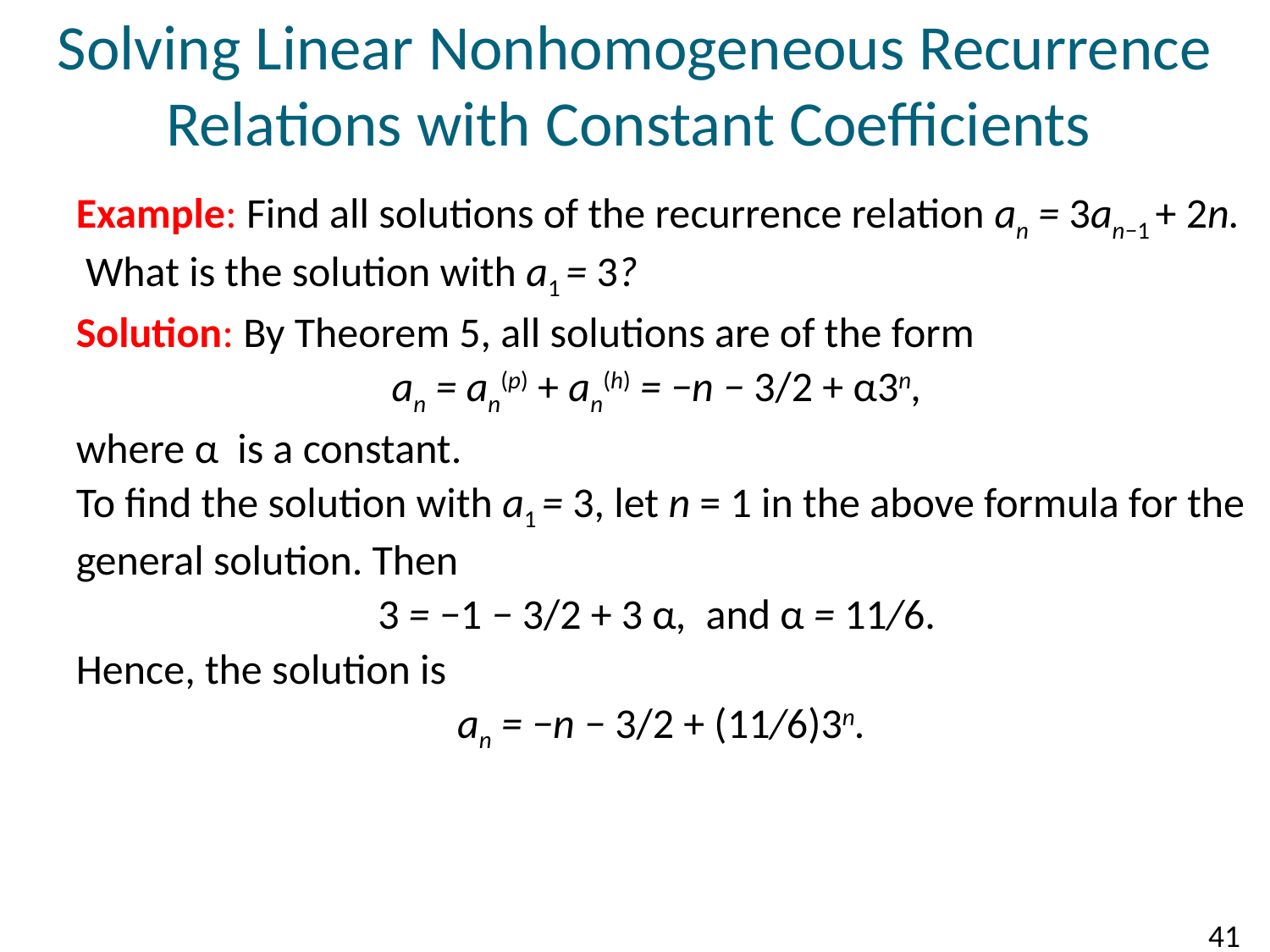

# Solving Linear Nonhomogeneous Recurrence Relations with Constant Coefficients
Example: Find all solutions of the recurrence relation an = 3an−1 + 2n.  What is the solution with a1 = 3?
Solution: By Theorem 5, all solutions are of the form
an = an(p) + an(h) = −n − 3/2 + α3n,
where α  is a constant.
To find the solution with a1 = 3, let n = 1 in the above formula for the general solution. Then
3 = −1 − 3/2 + 3 α,  and α = 11/6.
Hence, the solution is
an = −n − 3/2 + (11/6)3n.